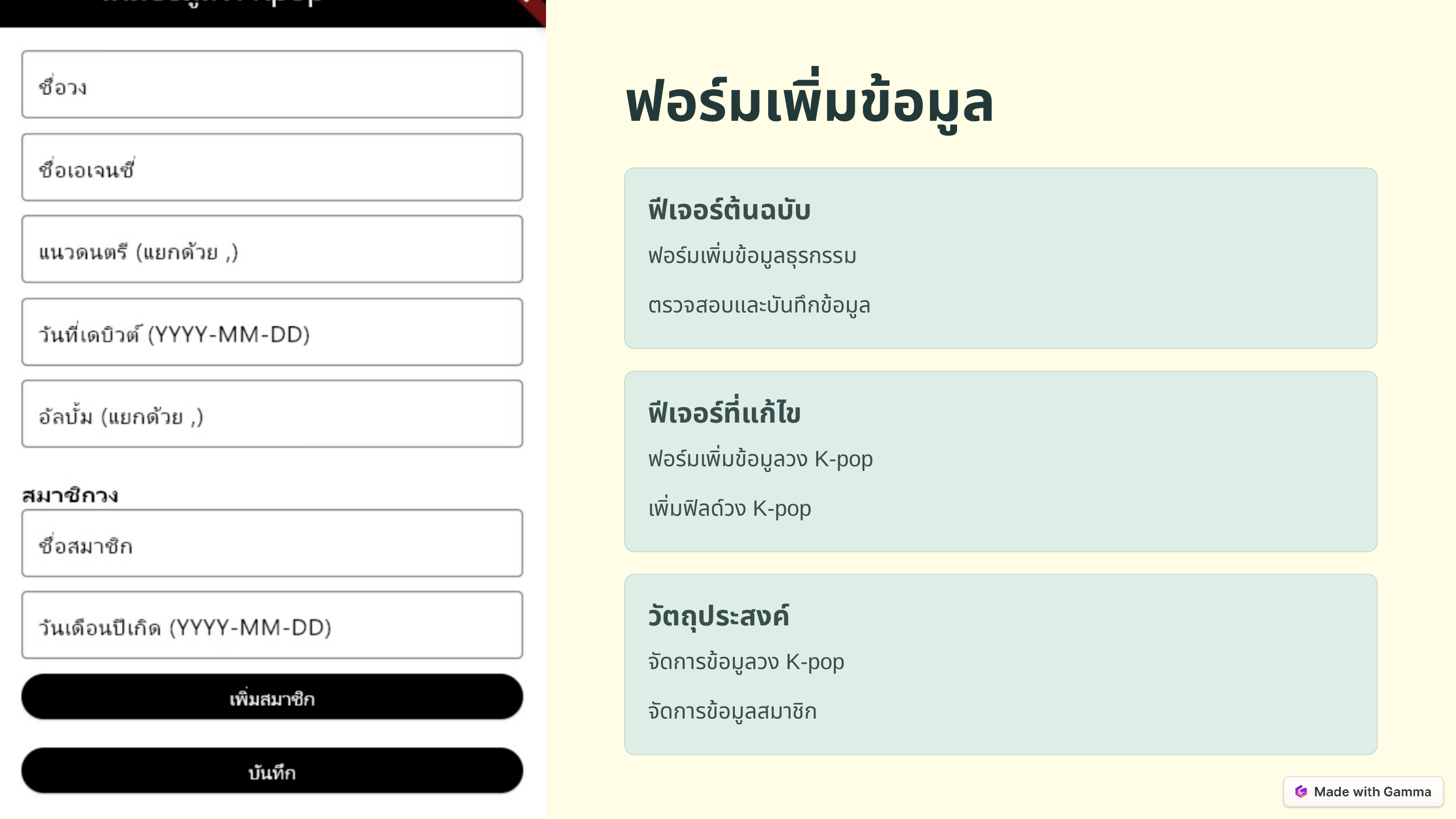

ฟอร์มเพิ่มข้อมูล

ฟีเจอร์ต้นฉบับ
ฟอร์มเพิ่มข้อมูลธุรกรรม
ตรวจสอบและบันทึกข้อมูล

ฟีเจอร์ที่แก้ไข
ฟอร์มเพิ่มข้อมูลวง K-pop
เพิ่มฟิลด์วง K-pop

วัตถุประสงค์
จัดการข้อมูลวง K-pop
จัดการข้อมูลสมาชิก